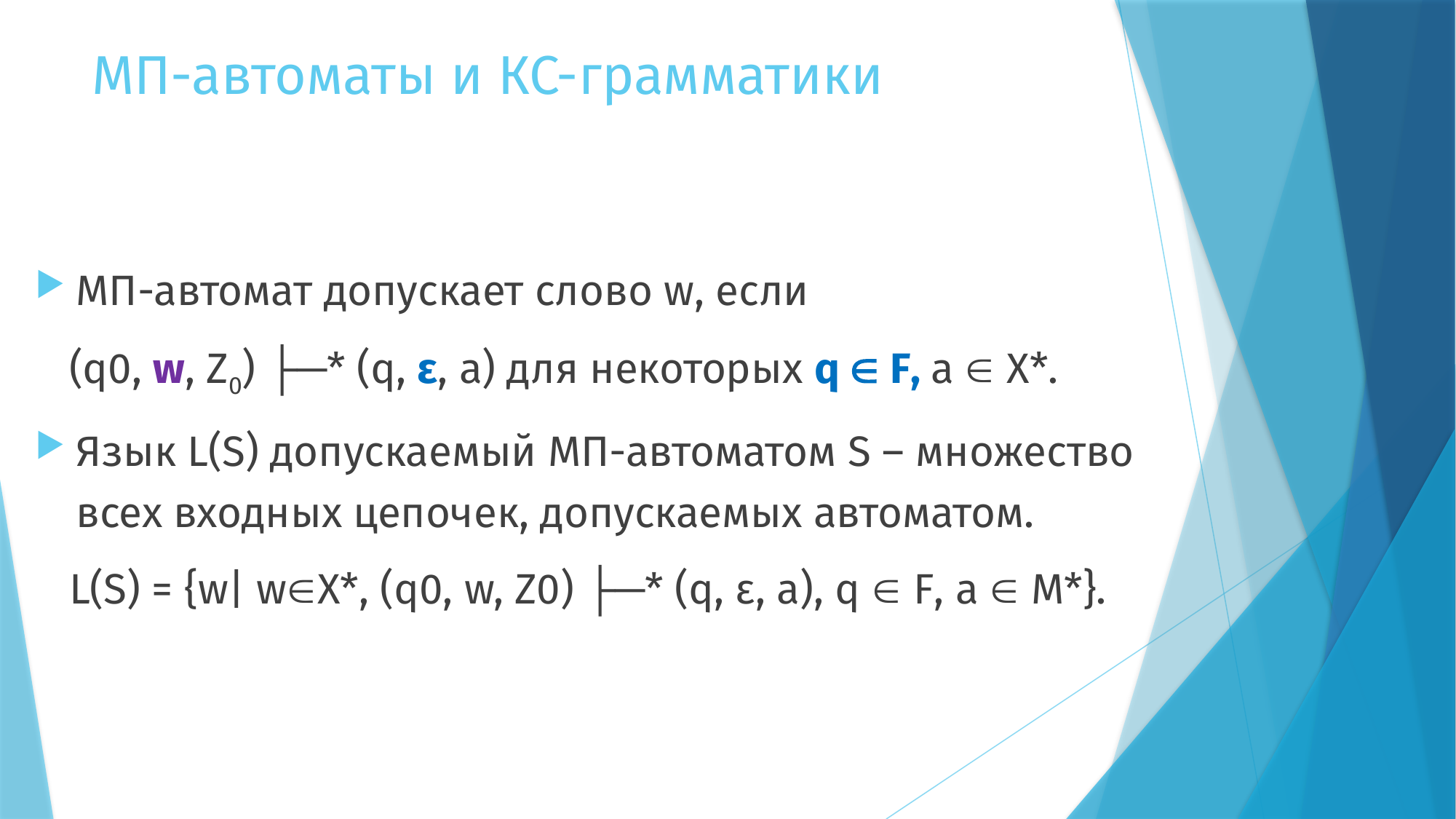

# МП-автоматы и КС-грамматики
МП-автомат допускает слово w, если
   (q0, w, Z0) ├─* (q, ε, а) для некоторых q ∈ F, а ∈ X*.
Язык L(S) допускаемый МП-автоматом S – множество всех входных цепочек, допускаемых автоматом.
   L(S) = {w| w∈X*, (q0, w, Z0) ├─* (q, ε, а), q ∈ F, а ∈ M*}.